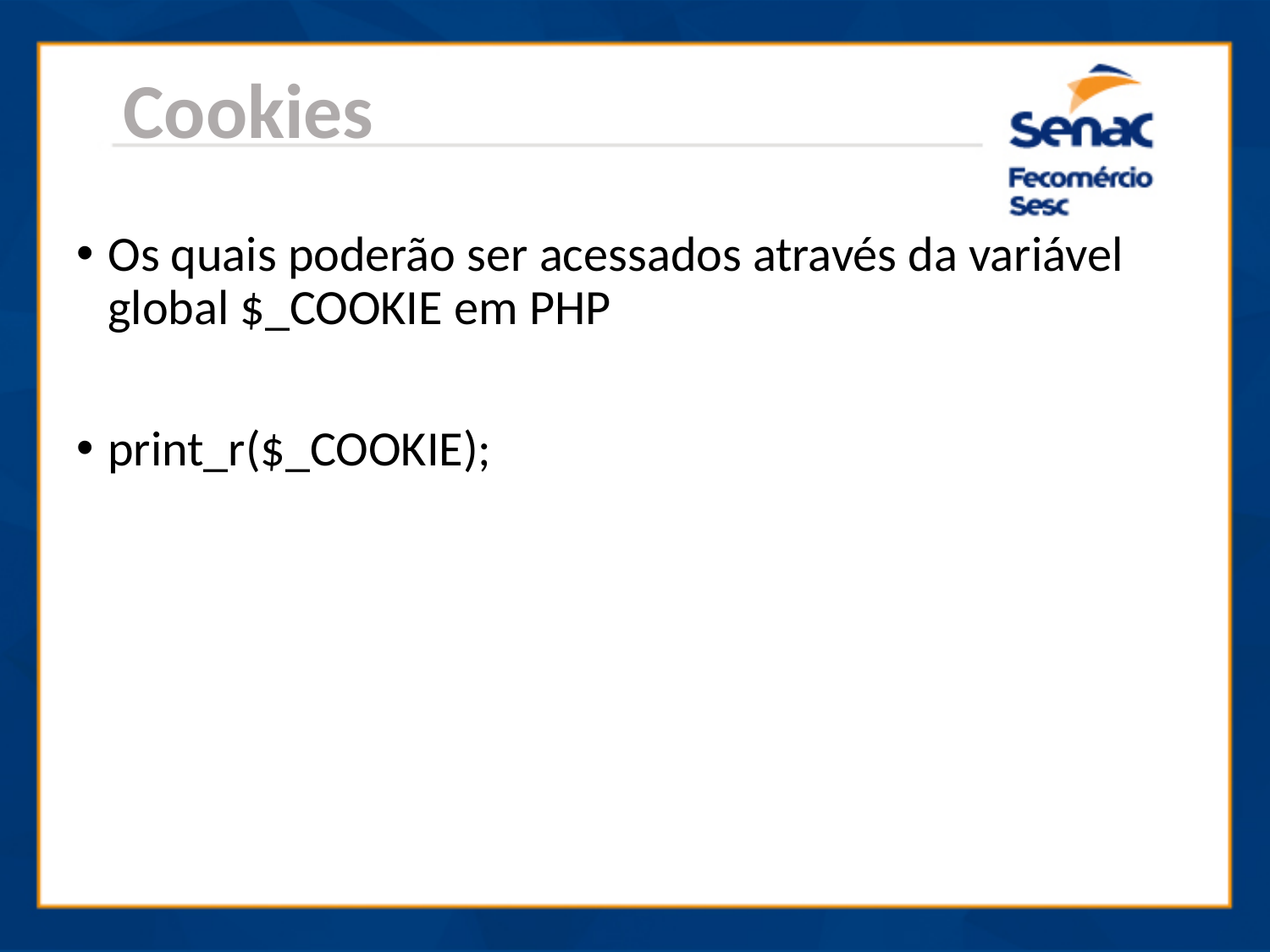

Cookies
Os quais poderão ser acessados através da variável global $_COOKIE em PHP

print_r($_COOKIE);